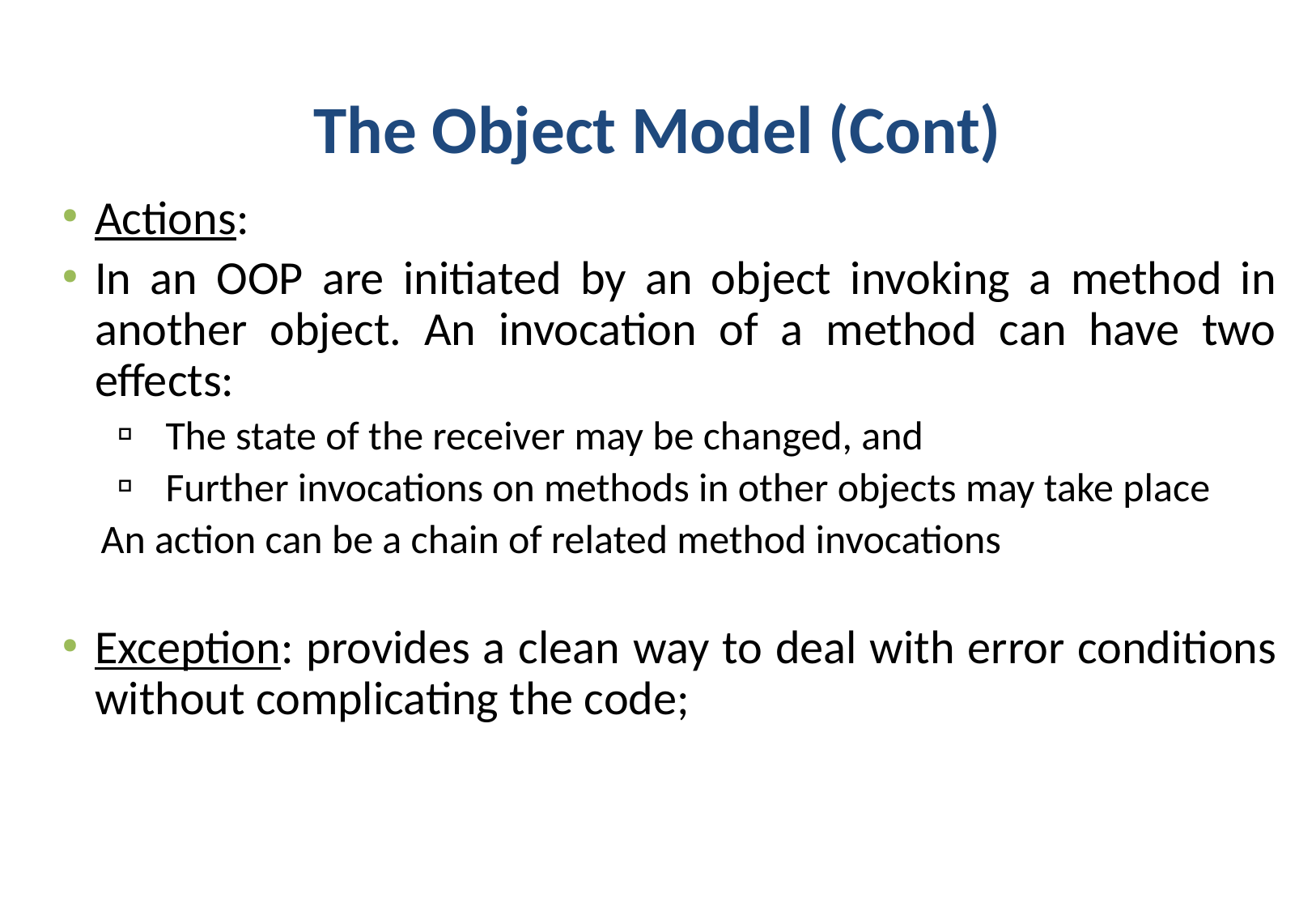

# The Object Model (Cont)
Actions:
In an OOP are initiated by an object invoking a method in another object. An invocation of a method can have two effects:
The state of the receiver may be changed, and
Further invocations on methods in other objects may take place
An action can be a chain of related method invocations

Exception: provides a clean way to deal with error conditions without complicating the code;